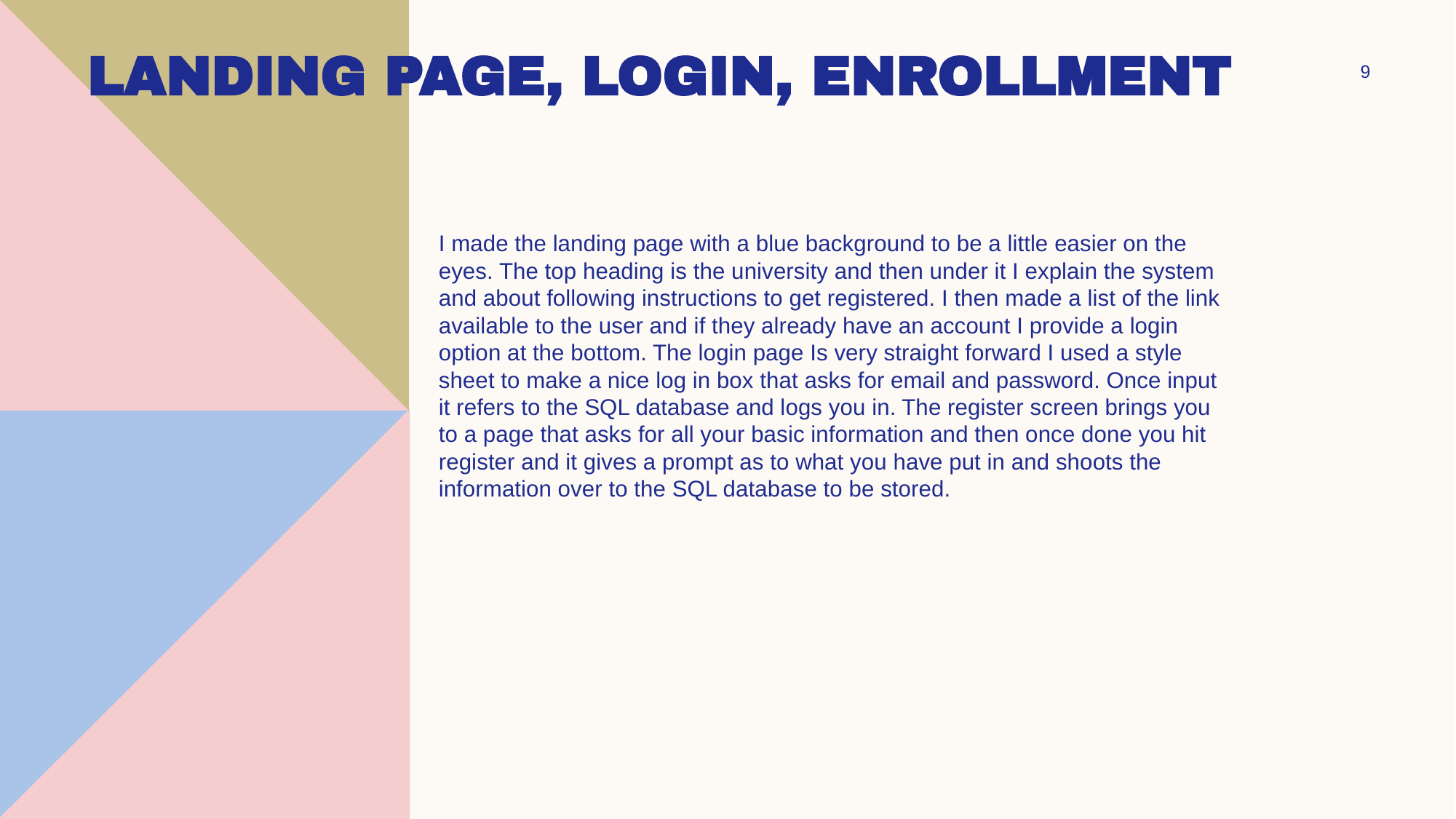

# Landing Page, login, enrollment
9
I made the landing page with a blue background to be a little easier on the eyes. The top heading is the university and then under it I explain the system and about following instructions to get registered. I then made a list of the link available to the user and if they already have an account I provide a login option at the bottom. The login page Is very straight forward I used a style sheet to make a nice log in box that asks for email and password. Once input it refers to the SQL database and logs you in. The register screen brings you to a page that asks for all your basic information and then once done you hit register and it gives a prompt as to what you have put in and shoots the information over to the SQL database to be stored.